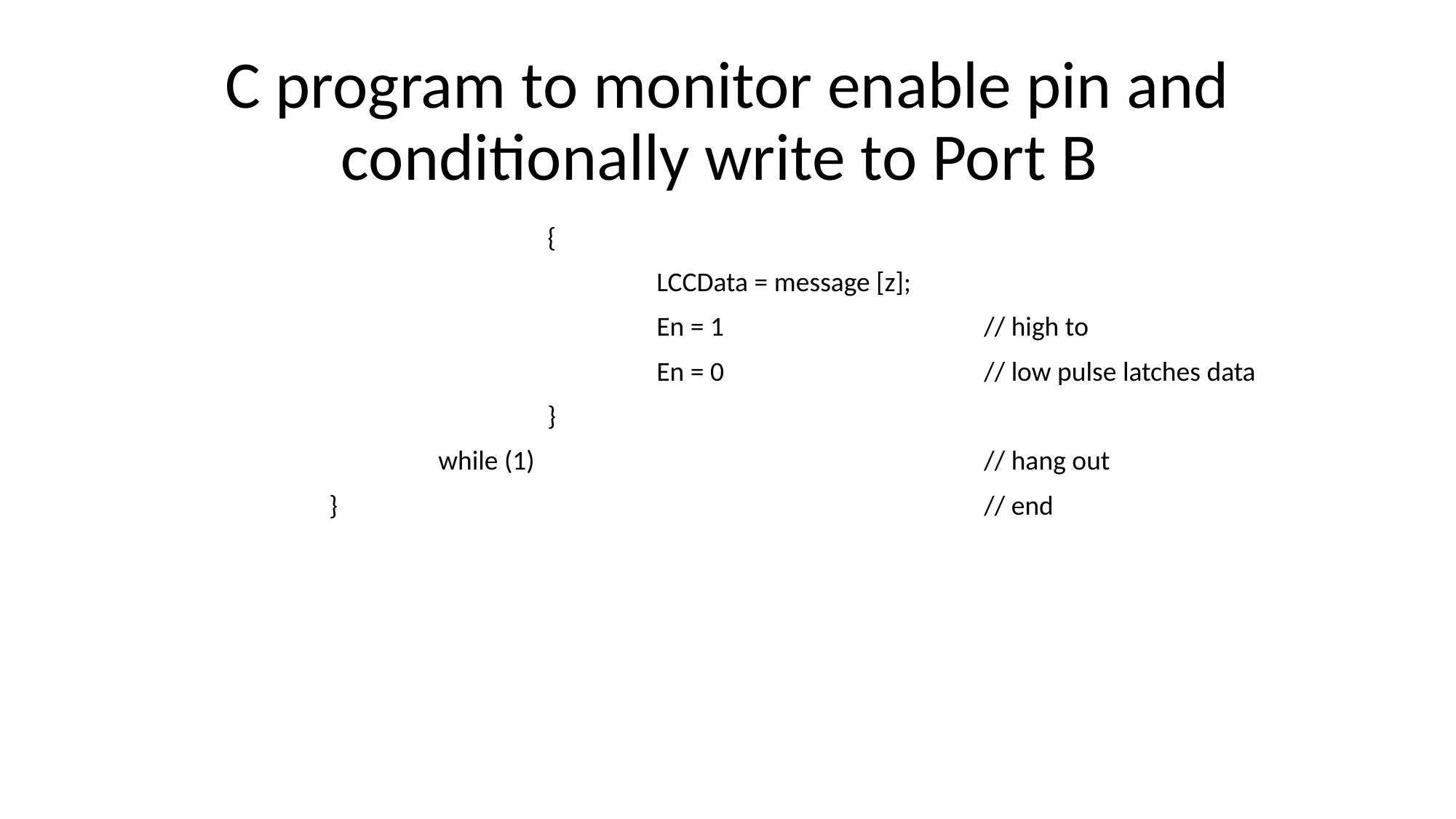

# C program to monitor enable pin and conditionally write to Port B
				{
					LCCData = message [z];
					En = 1			// high to
					En = 0			// low pulse latches data
				}
			while (1)					// hang out
		}						// end